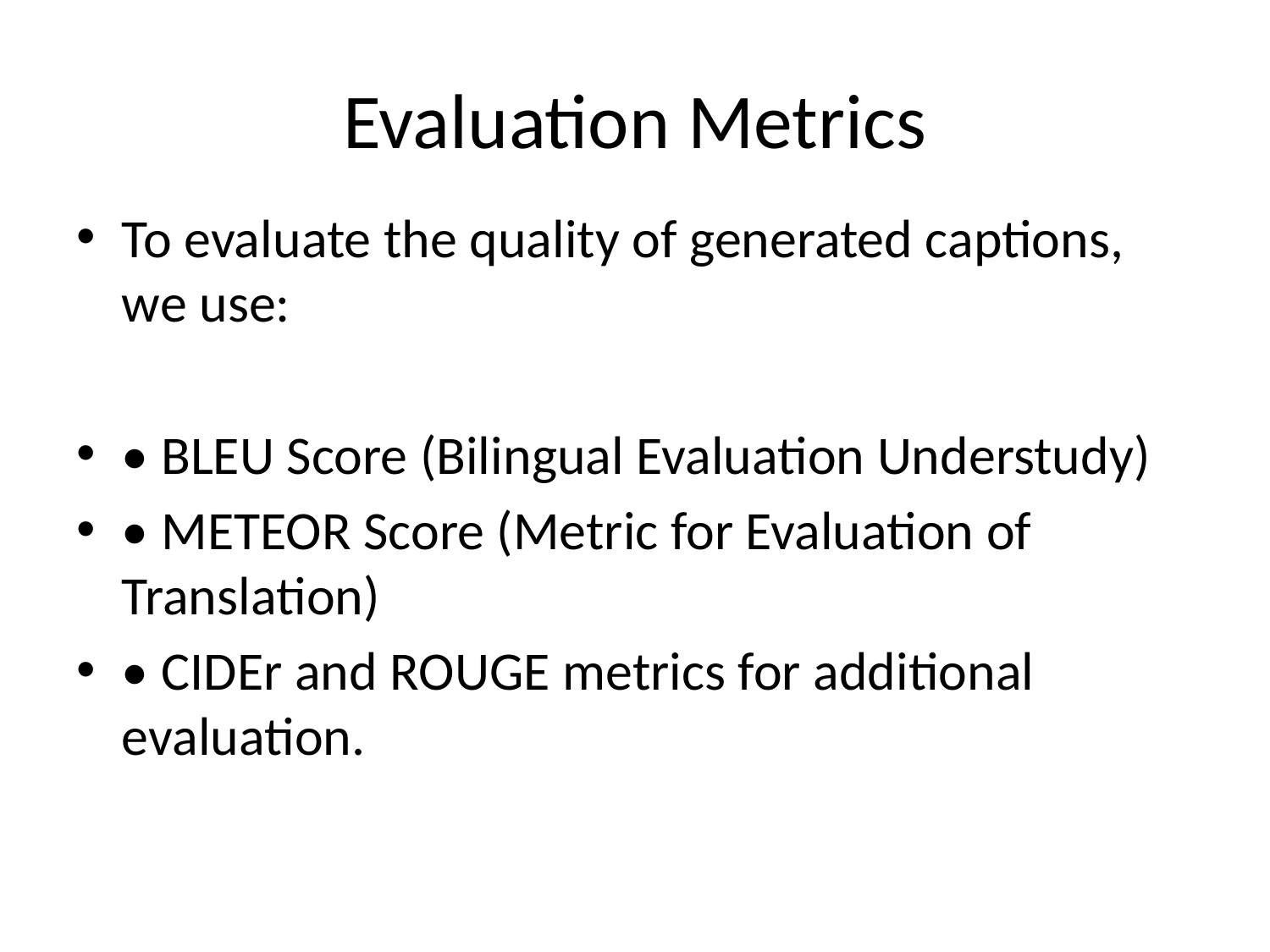

# Evaluation Metrics
To evaluate the quality of generated captions, we use:

• BLEU Score (Bilingual Evaluation Understudy)
• METEOR Score (Metric for Evaluation of Translation)
• CIDEr and ROUGE metrics for additional evaluation.